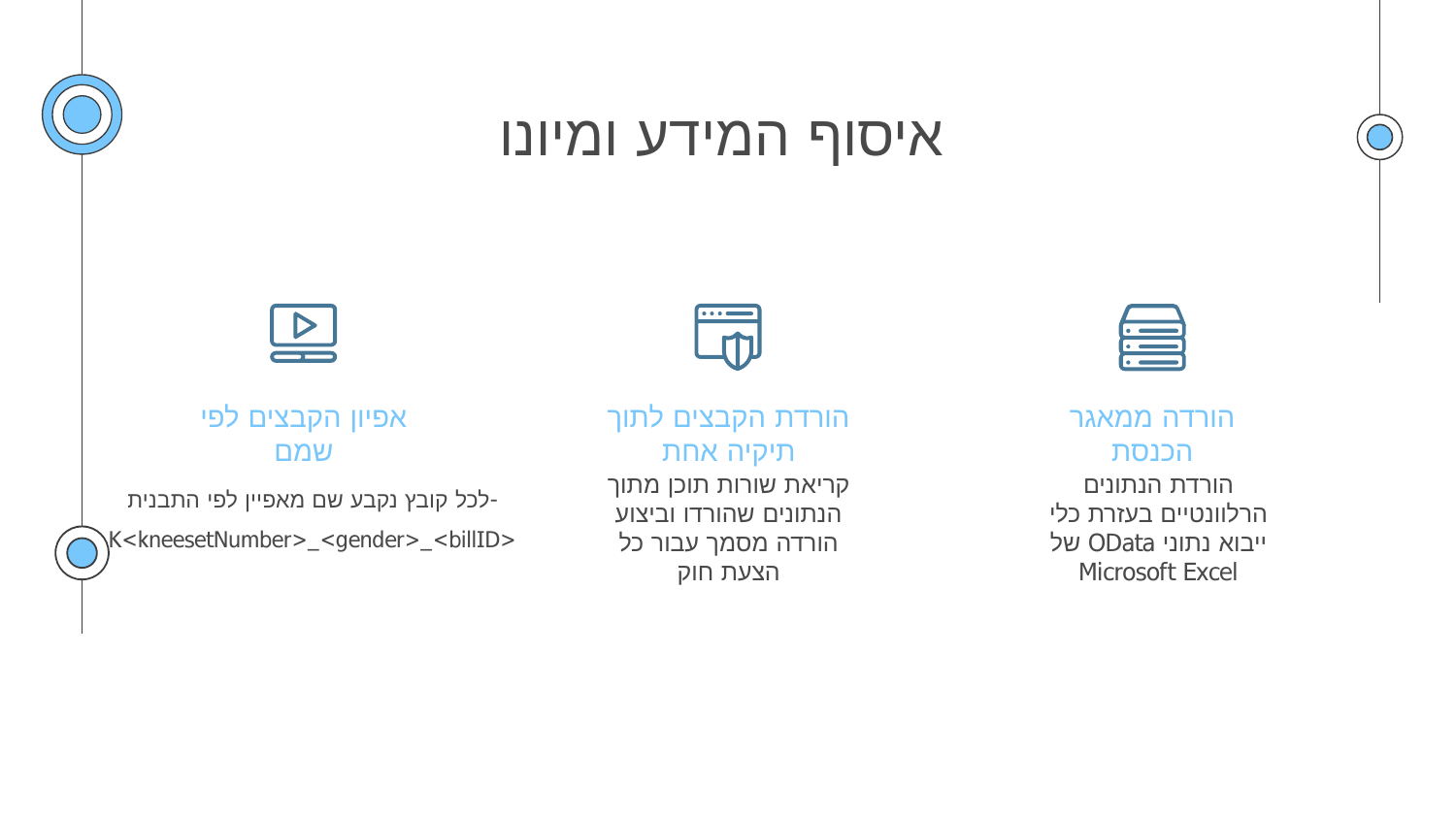

# איסוף המידע ומיונו

אפיון הקבצים לפי שמם
הורדת הקבצים לתוך תיקיה אחת
הורדה ממאגר הכנסת
קריאת שורות תוכן מתוך הנתונים שהורדו וביצוע הורדה מסמך עבור כל הצעת חוק
הורדת הנתונים הרלוונטיים בעזרת כלי ייבוא נתוני OData של Microsoft Excel
לכל קובץ נקבע שם מאפיין לפי התבנית-
K<kneesetNumber>_<gender>_<billID>